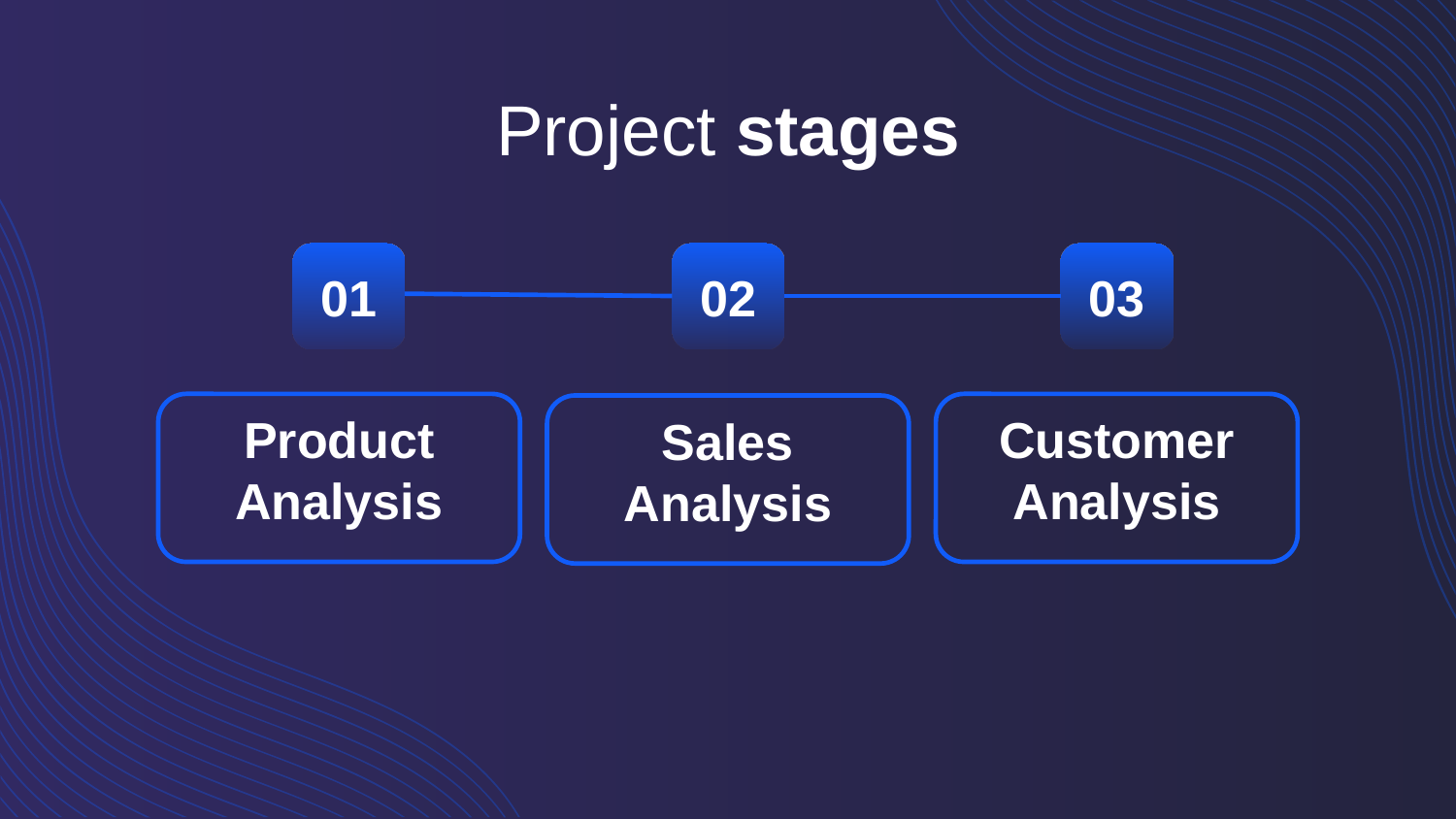

# Project stages

01
02
03
Product Analysis
Customer
Analysis

Sales
Analysis